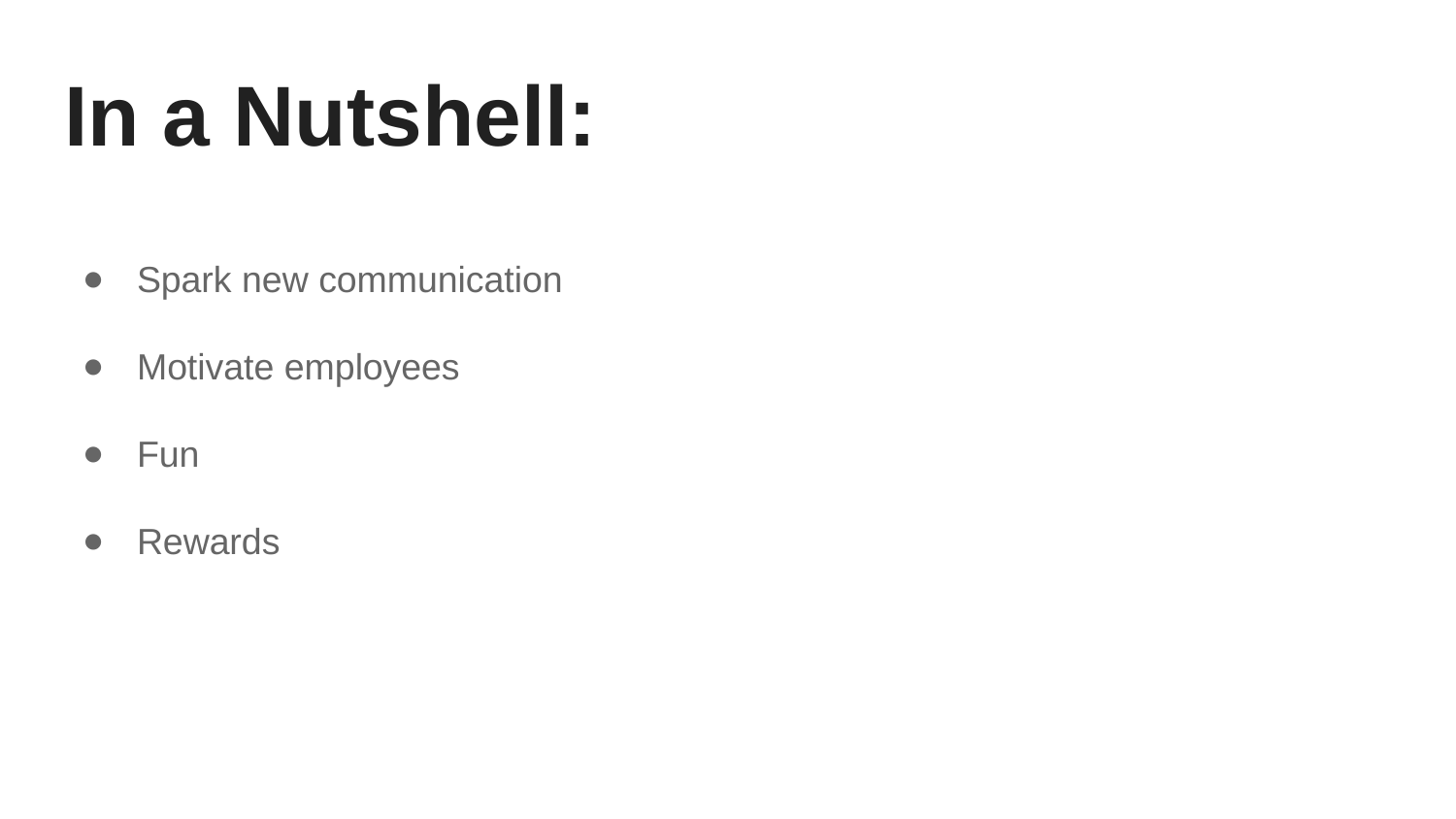

# In a Nutshell:
Spark new communication
Motivate employees
Fun
Rewards